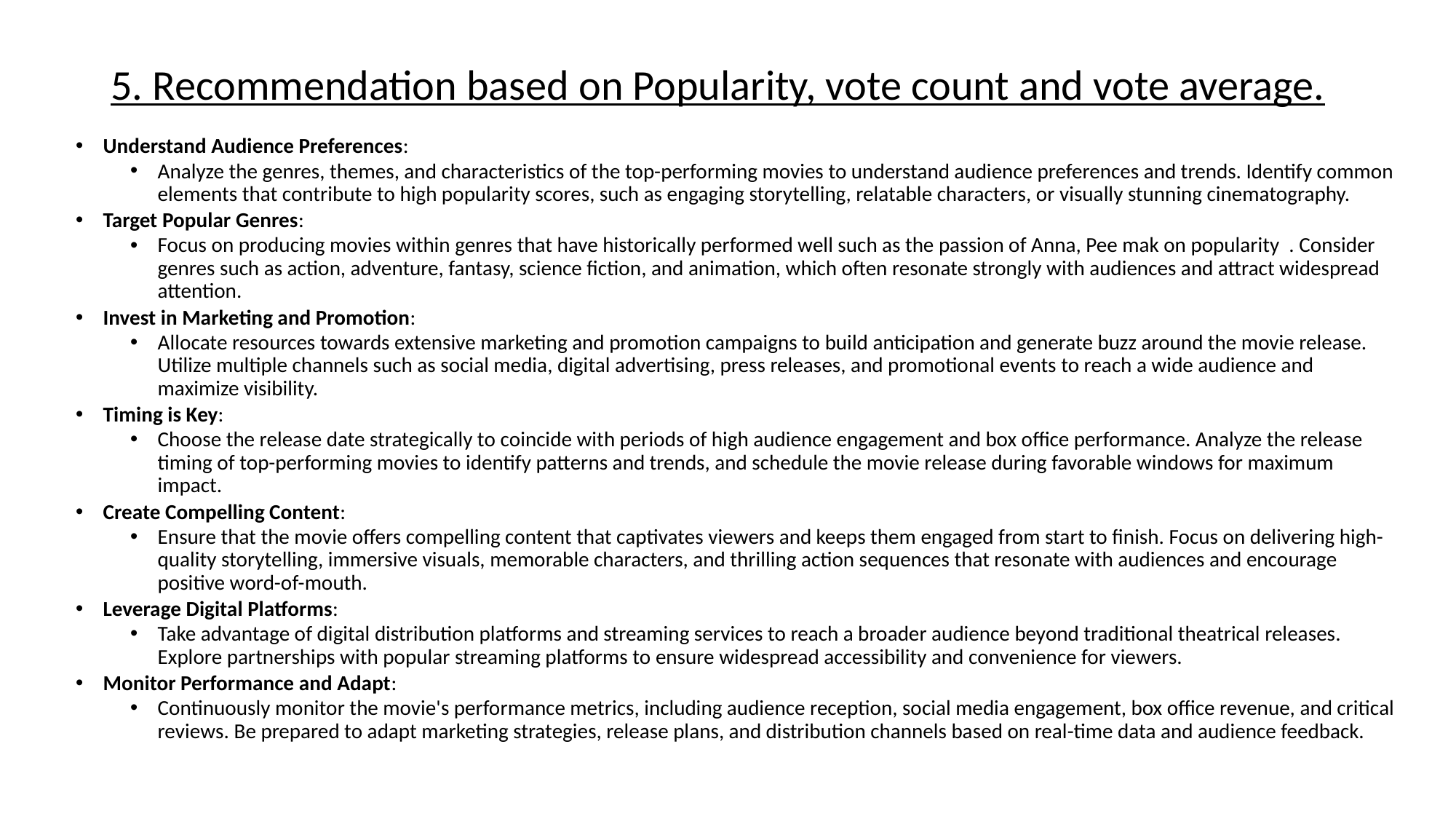

# 5. Recommendation based on Popularity, vote count and vote average.
Understand Audience Preferences:
Analyze the genres, themes, and characteristics of the top-performing movies to understand audience preferences and trends. Identify common elements that contribute to high popularity scores, such as engaging storytelling, relatable characters, or visually stunning cinematography.
Target Popular Genres:
Focus on producing movies within genres that have historically performed well such as the passion of Anna, Pee mak on popularity  . Consider genres such as action, adventure, fantasy, science fiction, and animation, which often resonate strongly with audiences and attract widespread attention.
Invest in Marketing and Promotion:
Allocate resources towards extensive marketing and promotion campaigns to build anticipation and generate buzz around the movie release. Utilize multiple channels such as social media, digital advertising, press releases, and promotional events to reach a wide audience and maximize visibility.
Timing is Key:
Choose the release date strategically to coincide with periods of high audience engagement and box office performance. Analyze the release timing of top-performing movies to identify patterns and trends, and schedule the movie release during favorable windows for maximum impact.
Create Compelling Content:
Ensure that the movie offers compelling content that captivates viewers and keeps them engaged from start to finish. Focus on delivering high-quality storytelling, immersive visuals, memorable characters, and thrilling action sequences that resonate with audiences and encourage positive word-of-mouth.
Leverage Digital Platforms:
Take advantage of digital distribution platforms and streaming services to reach a broader audience beyond traditional theatrical releases. Explore partnerships with popular streaming platforms to ensure widespread accessibility and convenience for viewers.
Monitor Performance and Adapt:
Continuously monitor the movie's performance metrics, including audience reception, social media engagement, box office revenue, and critical reviews. Be prepared to adapt marketing strategies, release plans, and distribution channels based on real-time data and audience feedback.